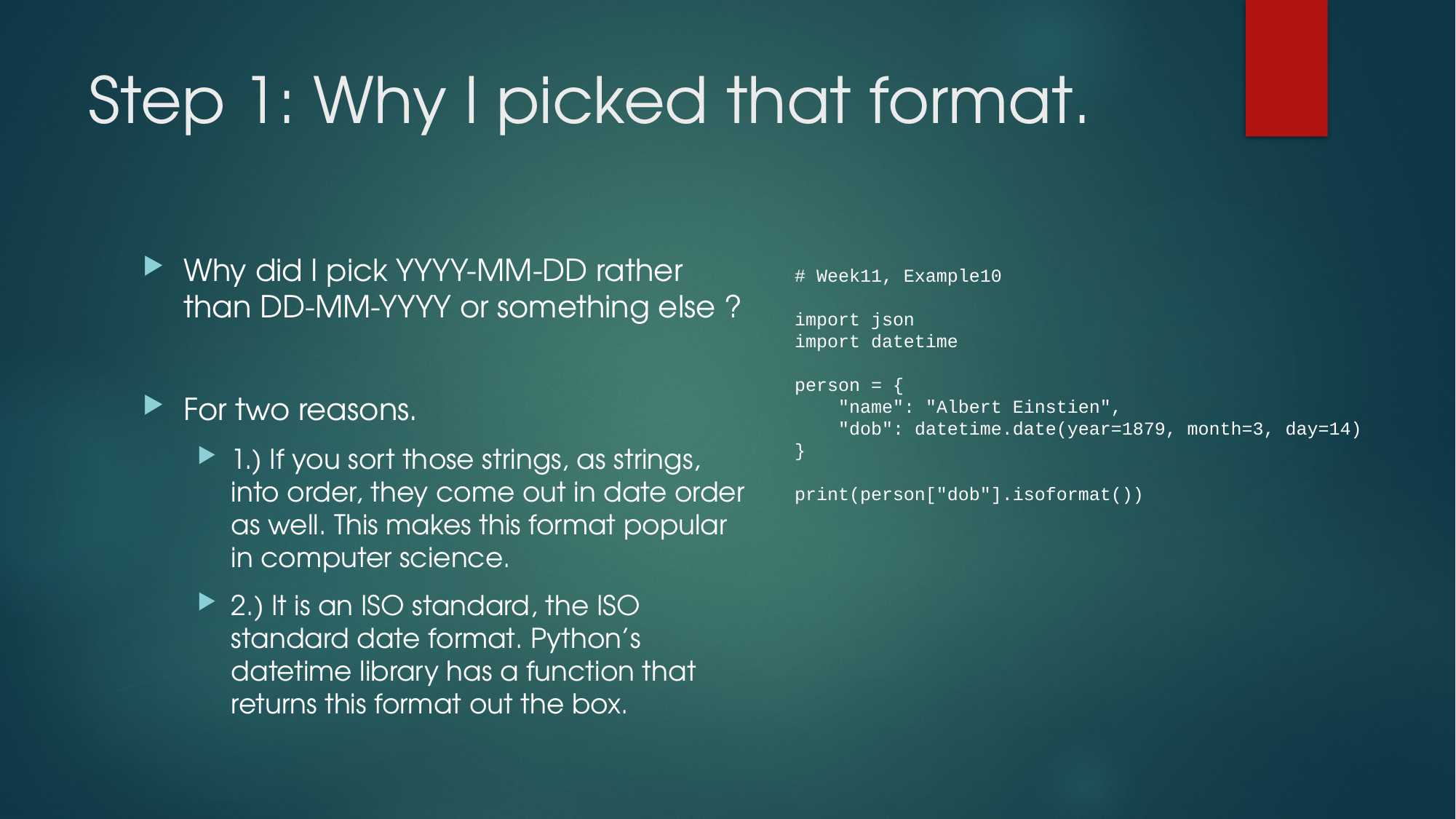

# Step 1: Why I picked that format.
Why did I pick YYYY-MM-DD rather than DD-MM-YYYY or something else ?

For two reasons.
1.) If you sort those strings, as strings, into order, they come out in date order as well. This makes this format popular in computer science.
2.) It is an ISO standard, the ISO standard date format. Python’s datetime library has a function that returns this format out the box.

# Week11, Example10

import json
import datetime

person = {
    "name": "Albert Einstien",
    "dob": datetime.date(year=1879, month=3, day=14)
}

print(person["dob"].isoformat())